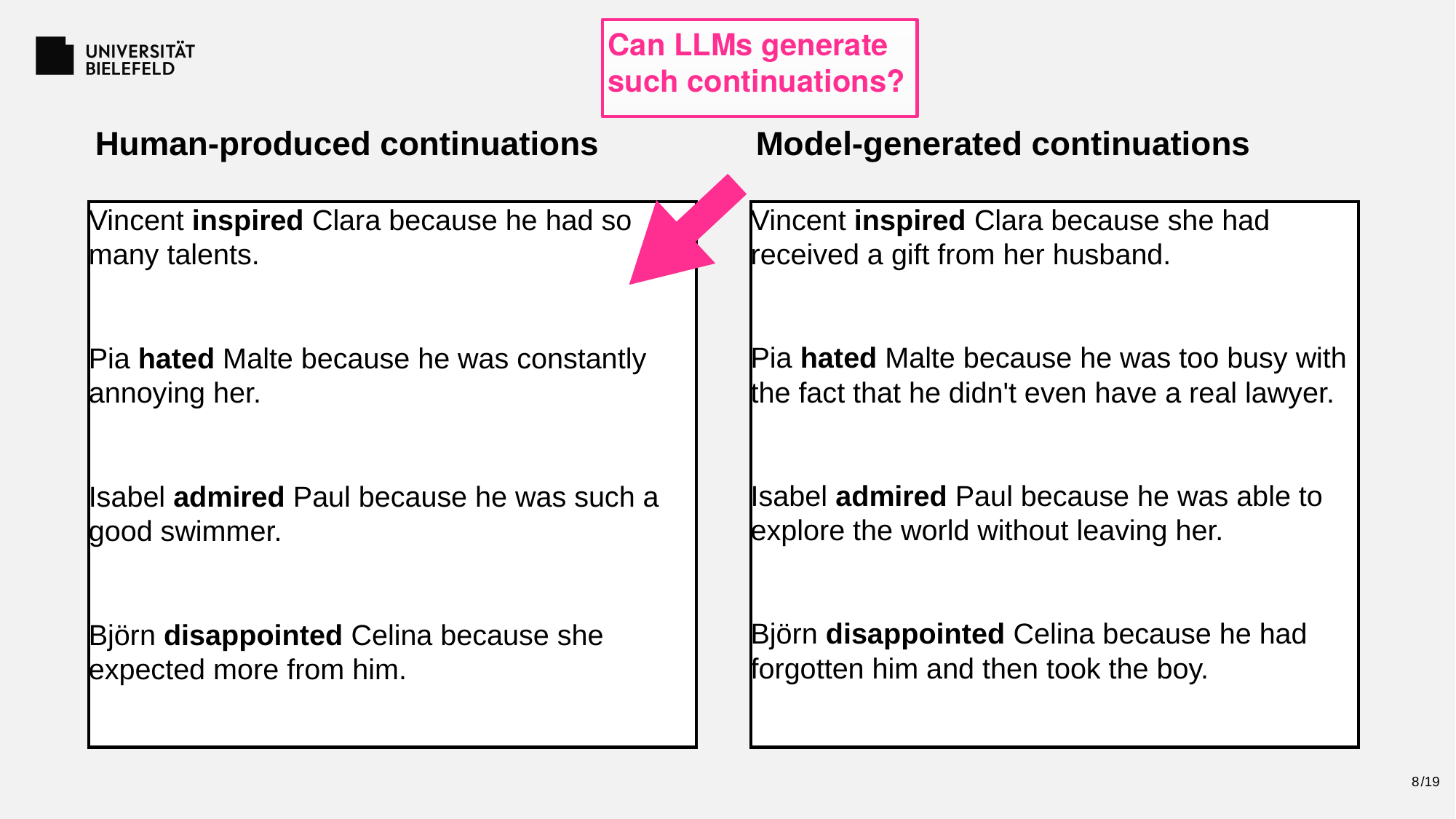

Can LLMs generate such continuations?
Human-produced continuations
Model-generated continuations

Vincent inspired Clara because he had so many talents.

Pia hated Malte because he was constantly annoying her.
Isabel admired Paul because he was such a good swimmer.

Björn disappointed Celina because she expected more from him.

Vincent inspired Clara because she had received a gift from her husband.
Pia hated Malte because he was too busy with the fact that he didn't even have a real lawyer.

Isabel admired Paul because he was able to explore the world without leaving her.

Björn disappointed Celina because he had forgotten him and then took the boy.
8
/19